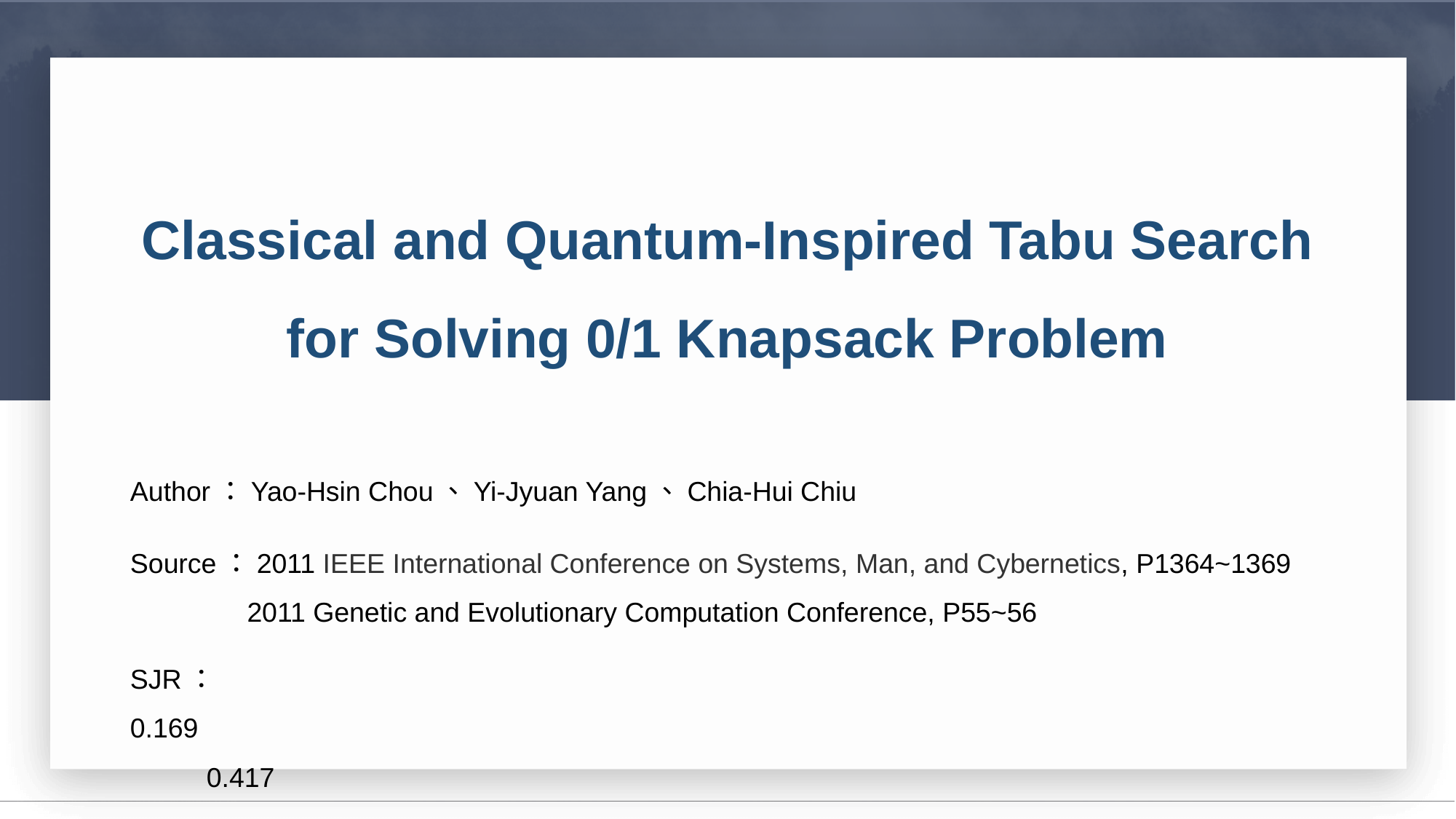

Classical and Quantum-Inspired Tabu Search for Solving 0/1 Knapsack Problem
Author：Yao-Hsin Chou、Yi-Jyuan Yang、Chia-Hui Chiu
Source：2011 IEEE International Conference on Systems, Man, and Cybernetics, P1364~1369
	 2011 Genetic and Evolutionary Computation Conference, P55~56
SJR： 0.169
          0.417